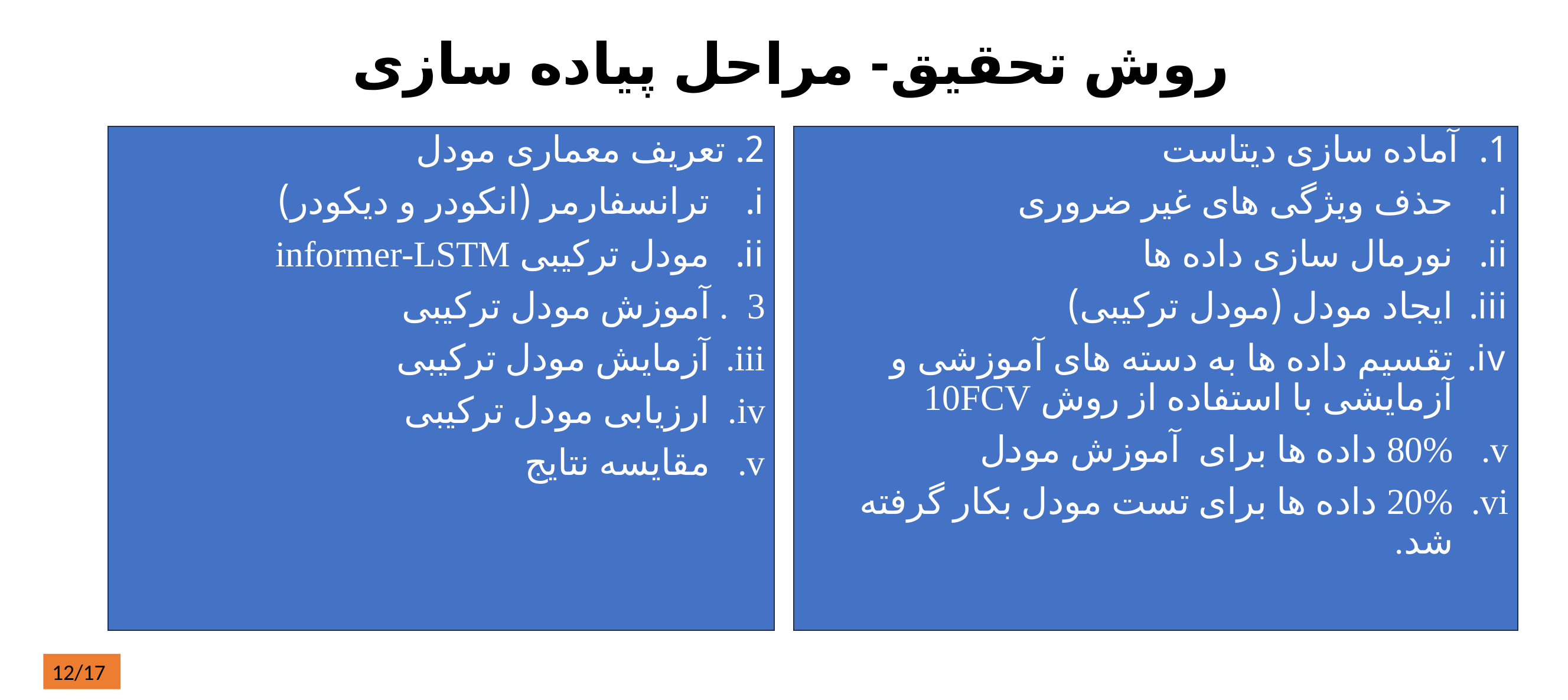

# روش تحقیق- مراحل پیاده سازی
2. تعریف معماری مودل
ترانسفارمر (انکودر و دیکودر)
مودل ترکیبی informer-LSTM
3  . آموزش مودل ترکیبی
آزمایش مودل ترکیبی
ارزیابی مودل ترکیبی
مقایسه نتایج
آماده سازی دیتاست
حذف ویژگی های غیر ضروری
نورمال سازی داده ها
ایجاد مودل (مودل ترکیبی)
تقسیم داده ها به دسته های آموزشی و آزمایشی با استفاده از روش 10FCV
80% داده ها برای  آموزش مودل
20% داده ها برای تست مودل بکار گرفته شد.
12/17